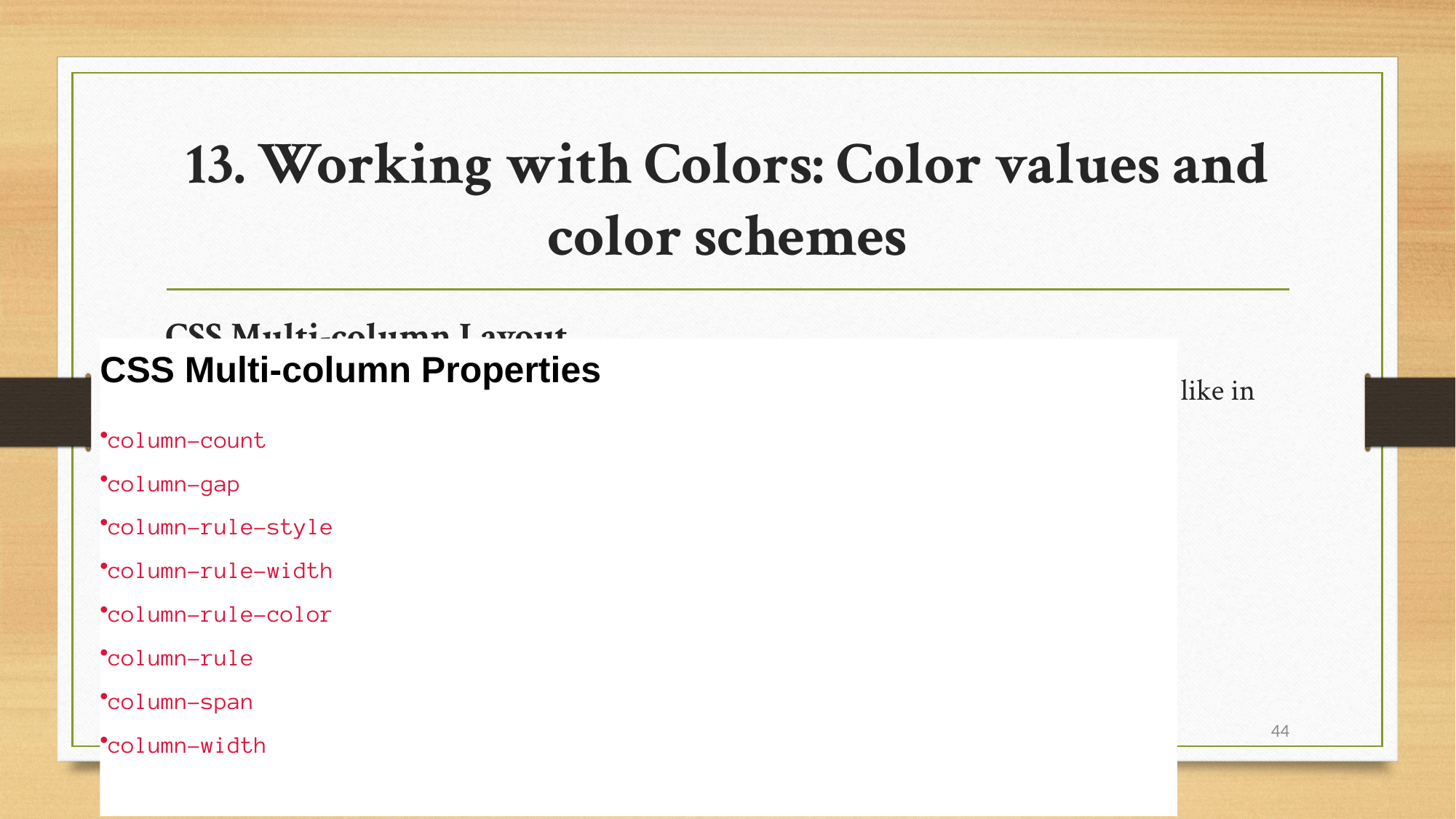

# 13. Working with Colors: Color values and color schemes
CSS Multi-column Layout
The CSS multi-column layout allows easy definition of multiple columns of text - just like in newspapers:

CSS Multi-column Properties

column-count
column-gap
column-rule-style
column-rule-width
column-rule-color
column-rule
column-span
column-width

Campus Recruitment Training (HTML, CSS, Javascript)
27-09-2023
44